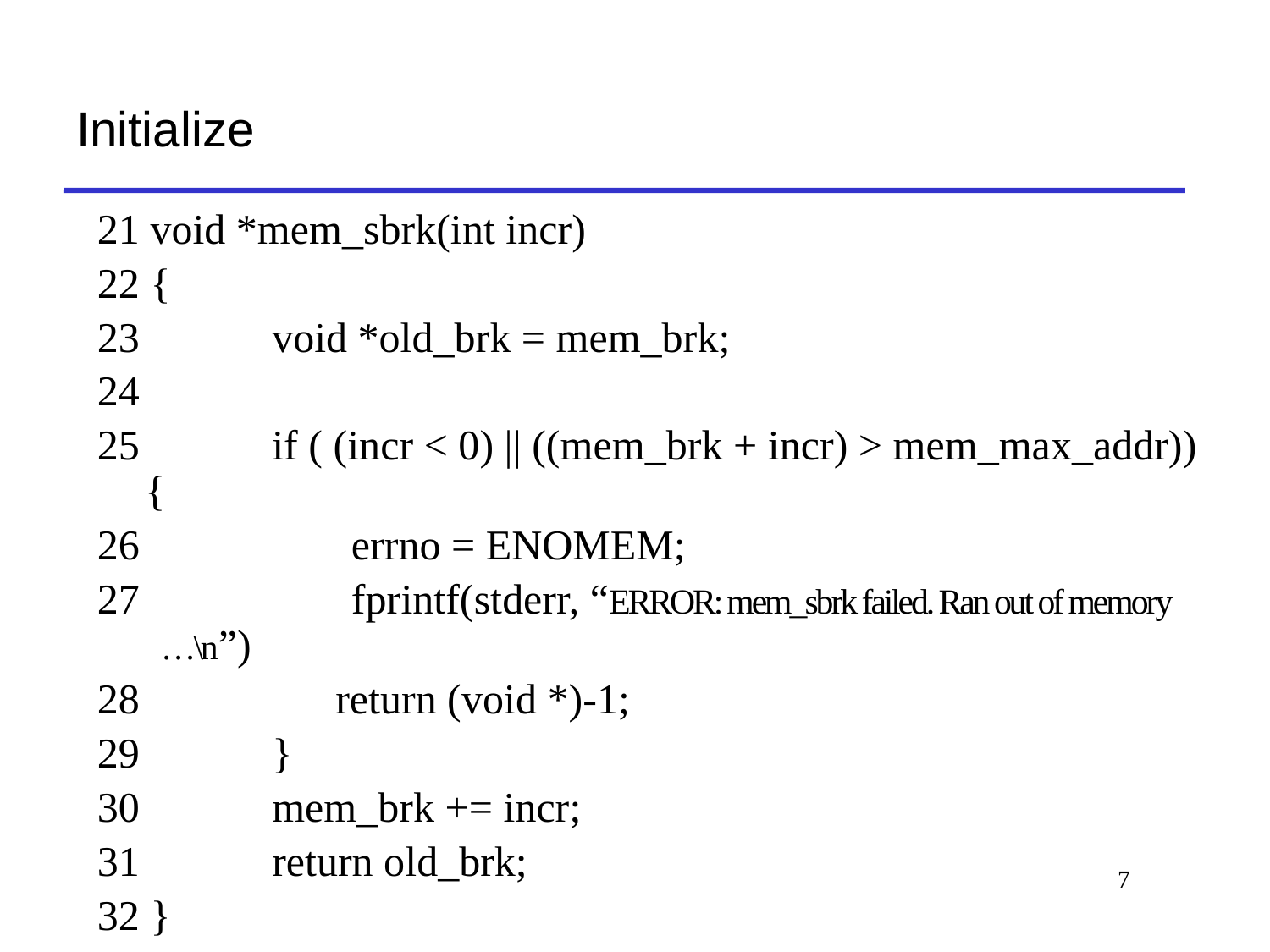

# Initialize
21 void *mem_sbrk(int incr)
22 {
23 	void *old_brk = mem_brk;
24
25 	if ( (incr < 0) || ((mem_brk + incr) > mem_max_addr)) {
 	      errno = ENOMEM;
 	      fprintf(stderr, “ERROR: mem_sbrk failed. Ran out of memory …\n”)
28 	      return (void *)-1;
29 	}
30 	mem_brk += incr;
31 	return old_brk;
32 }
7